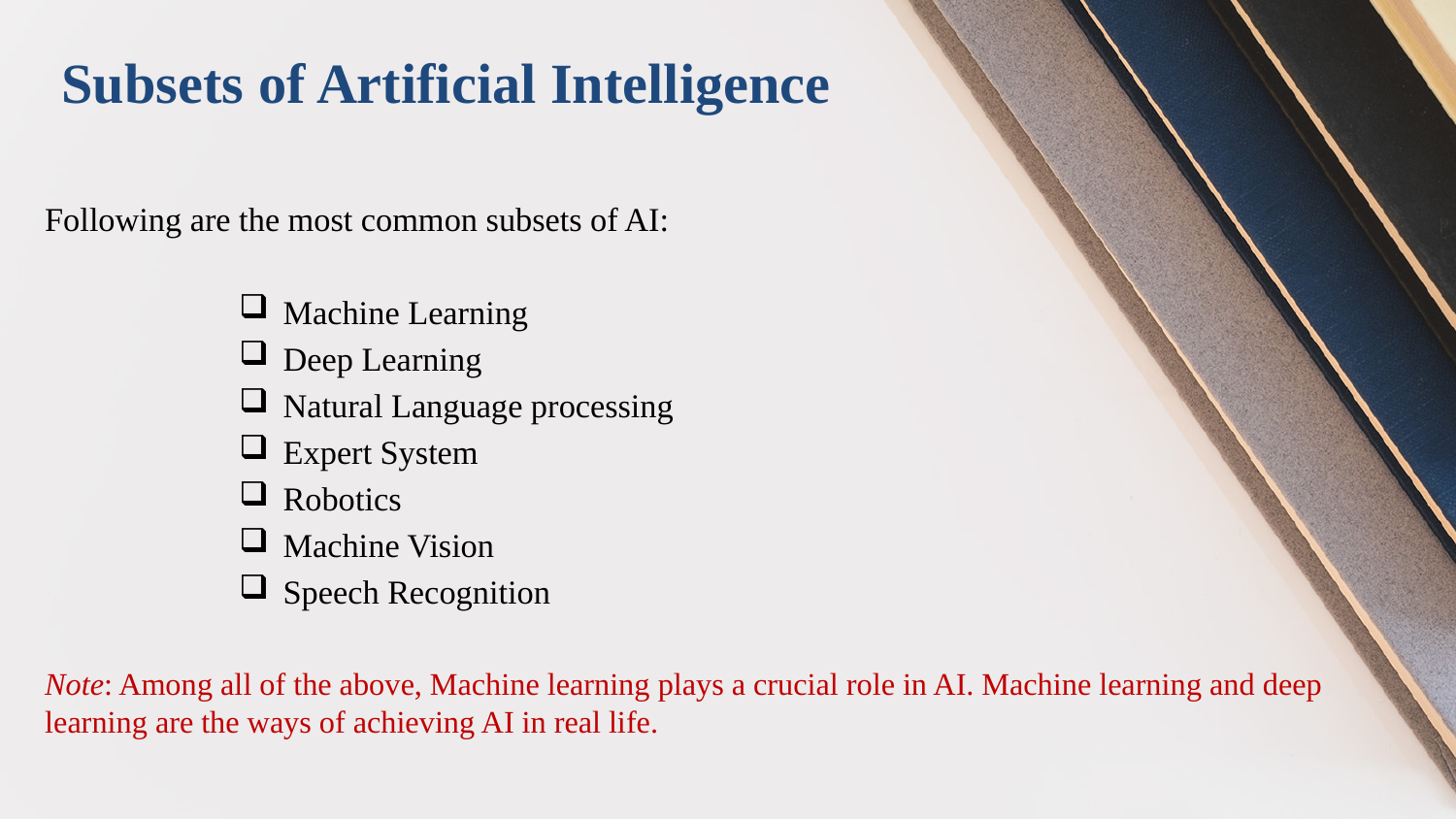

# Subsets of Artificial Intelligence
Following are the most common subsets of AI:

Machine Learning
Deep Learning
Natural Language processing
Expert System
Robotics
Machine Vision
Speech Recognition

Note: Among all of the above, Machine learning plays a crucial role in AI. Machine learning and deep learning are the ways of achieving AI in real life.